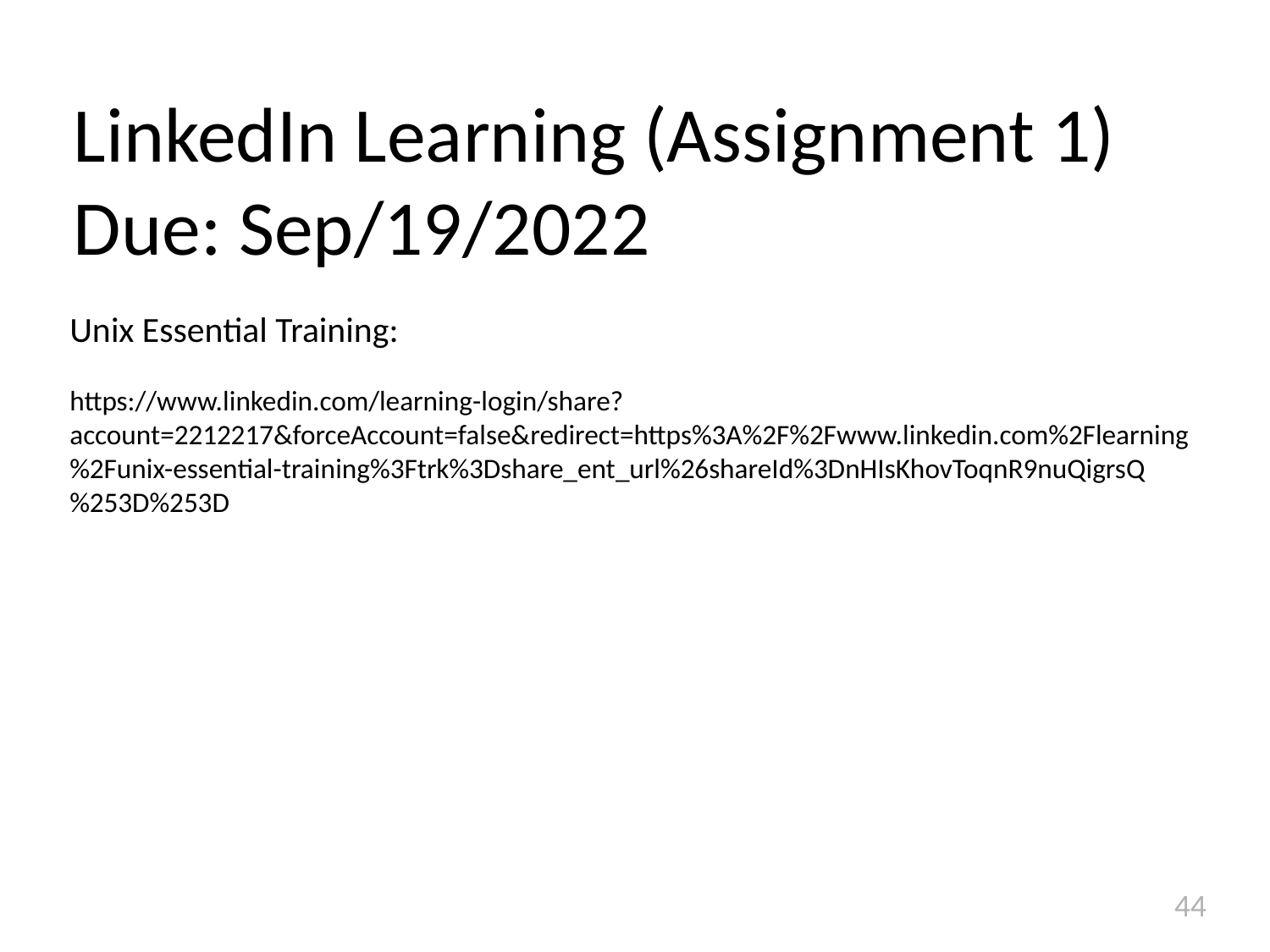

# LinkedIn Learning (Assignment 1) Due: Sep/19/2022
Unix Essential Training:

https://www.linkedin.com/learning-login/share?account=2212217&forceAccount=false&redirect=https%3A%2F%2Fwww.linkedin.com%2Flearning%2Funix-essential-training%3Ftrk%3Dshare_ent_url%26shareId%3DnHIsKhovToqnR9nuQigrsQ%253D%253D
44